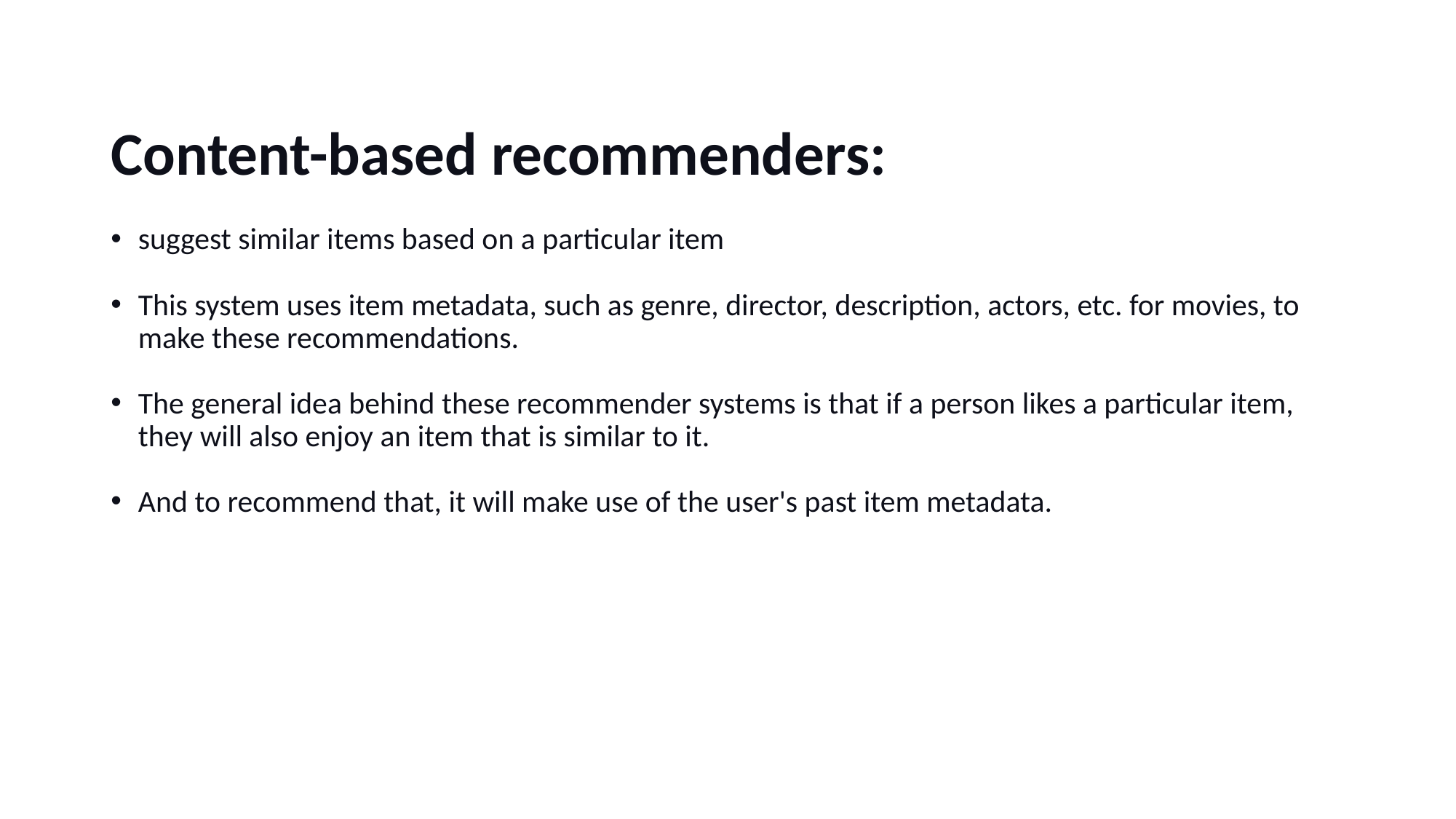

# Content-based recommenders:
suggest similar items based on a particular item

This system uses item metadata, such as genre, director, description, actors, etc. for movies, to make these recommendations.

The general idea behind these recommender systems is that if a person likes a particular item, they will also enjoy an item that is similar to it.

And to recommend that, it will make use of the user's past item metadata.